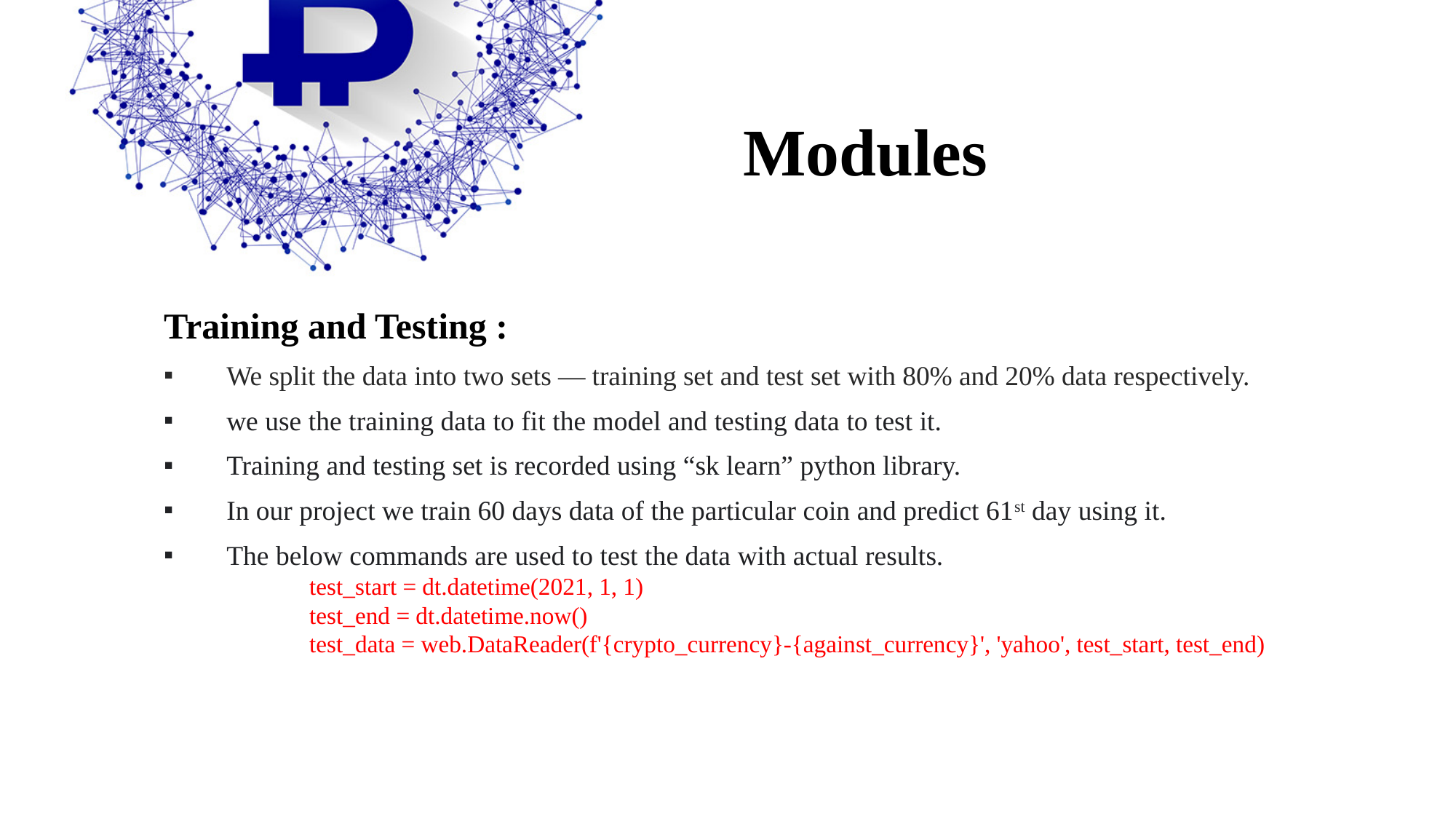

# Modules
Training and Testing :
We split the data into two sets — training set and test set with 80% and 20% data respectively.
we use the training data to fit the model and testing data to test it.
Training and testing set is recorded using “sk learn” python library.
In our project we train 60 days data of the particular coin and predict 61st day using it.
The below commands are used to test the data with actual results.
test_start = dt.datetime(2021, 1, 1)
test_end = dt.datetime.now()
test_data = web.DataReader(f'{crypto_currency}-{against_currency}', 'yahoo', test_start, test_end)